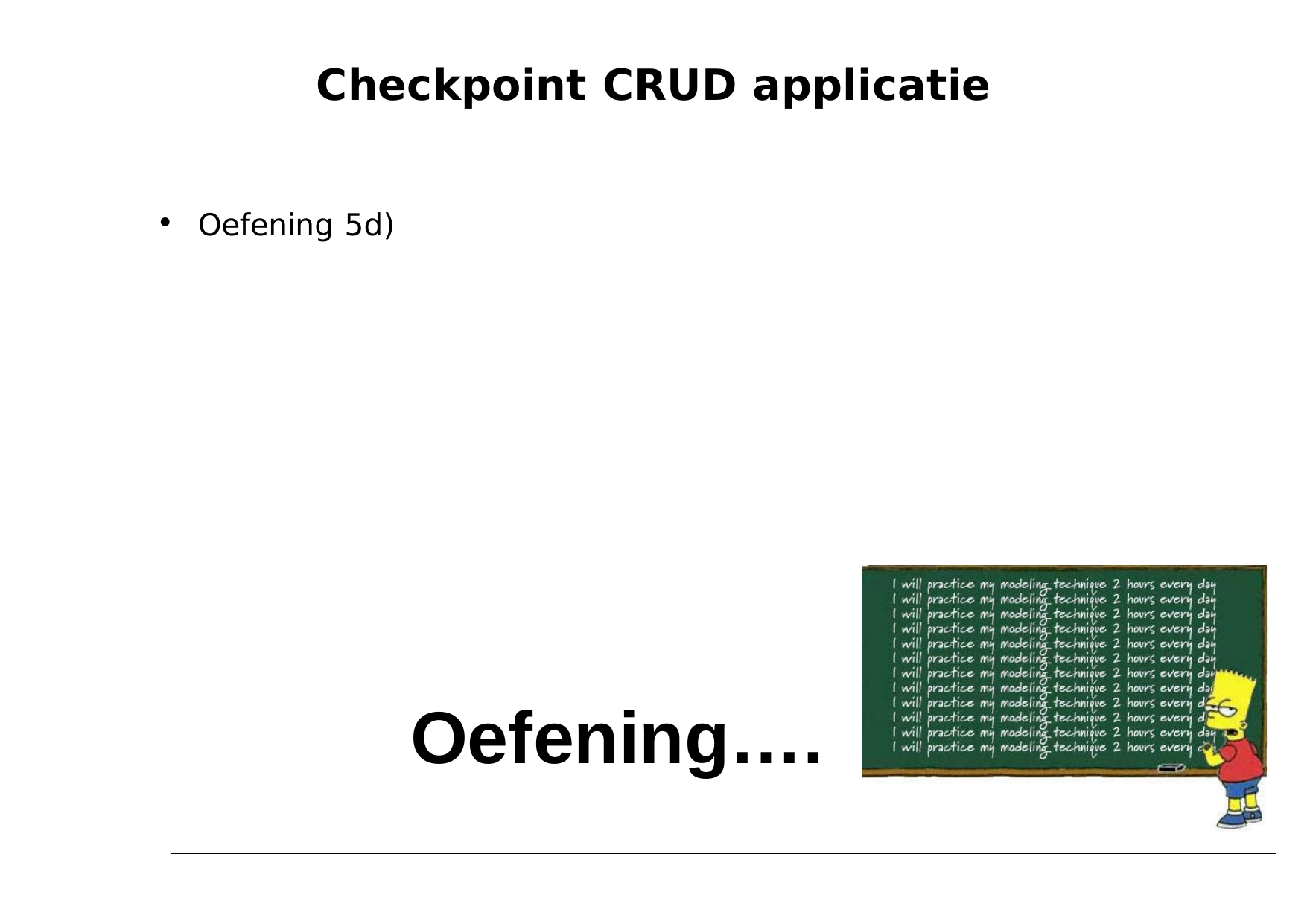

# Checkpoint CRUD applicatie
Oefening 5d)

Oefening….